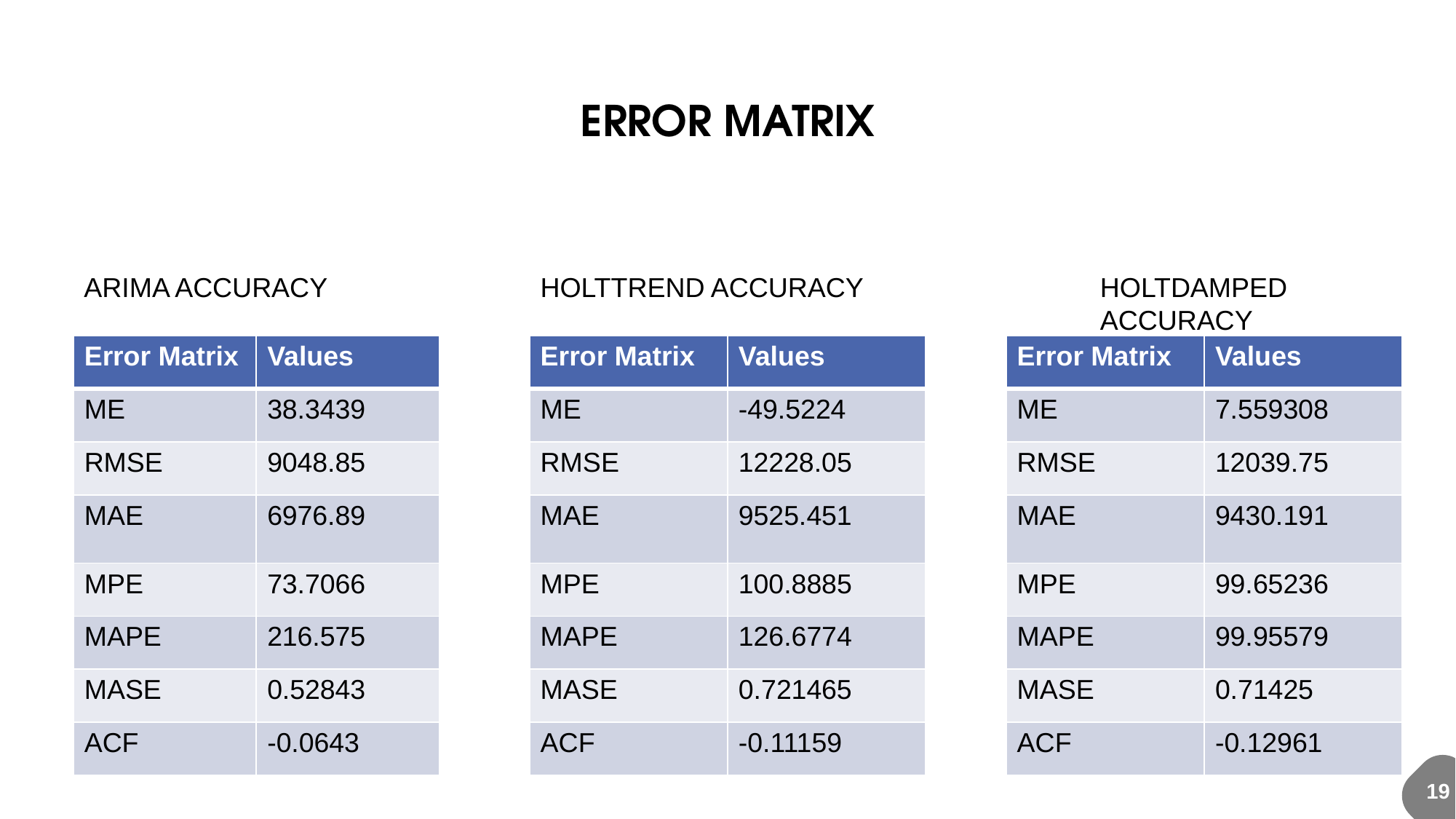

# ERROR MATRIX
ARIMA ACCURACY
HOLTDAMPED ACCURACY
HOLTTREND ACCURACY
| Error Matrix | Values |
| --- | --- |
| ME | 38.3439 |
| RMSE | 9048.85 |
| MAE | 6976.89 |
| MPE | 73.7066 |
| MAPE | 216.575 |
| MASE | 0.52843 |
| ACF | -0.0643 |
| Error Matrix | Values |
| --- | --- |
| ME | -49.5224 |
| RMSE | 12228.05 |
| MAE | 9525.451 |
| MPE | 100.8885 |
| MAPE | 126.6774 |
| MASE | 0.721465 |
| ACF | -0.11159 |
| Error Matrix | Values |
| --- | --- |
| ME | 7.559308 |
| RMSE | 12039.75 |
| MAE | 9430.191 |
| MPE | 99.65236 |
| MAPE | 99.95579 |
| MASE | 0.71425 |
| ACF | -0.12961 |

19